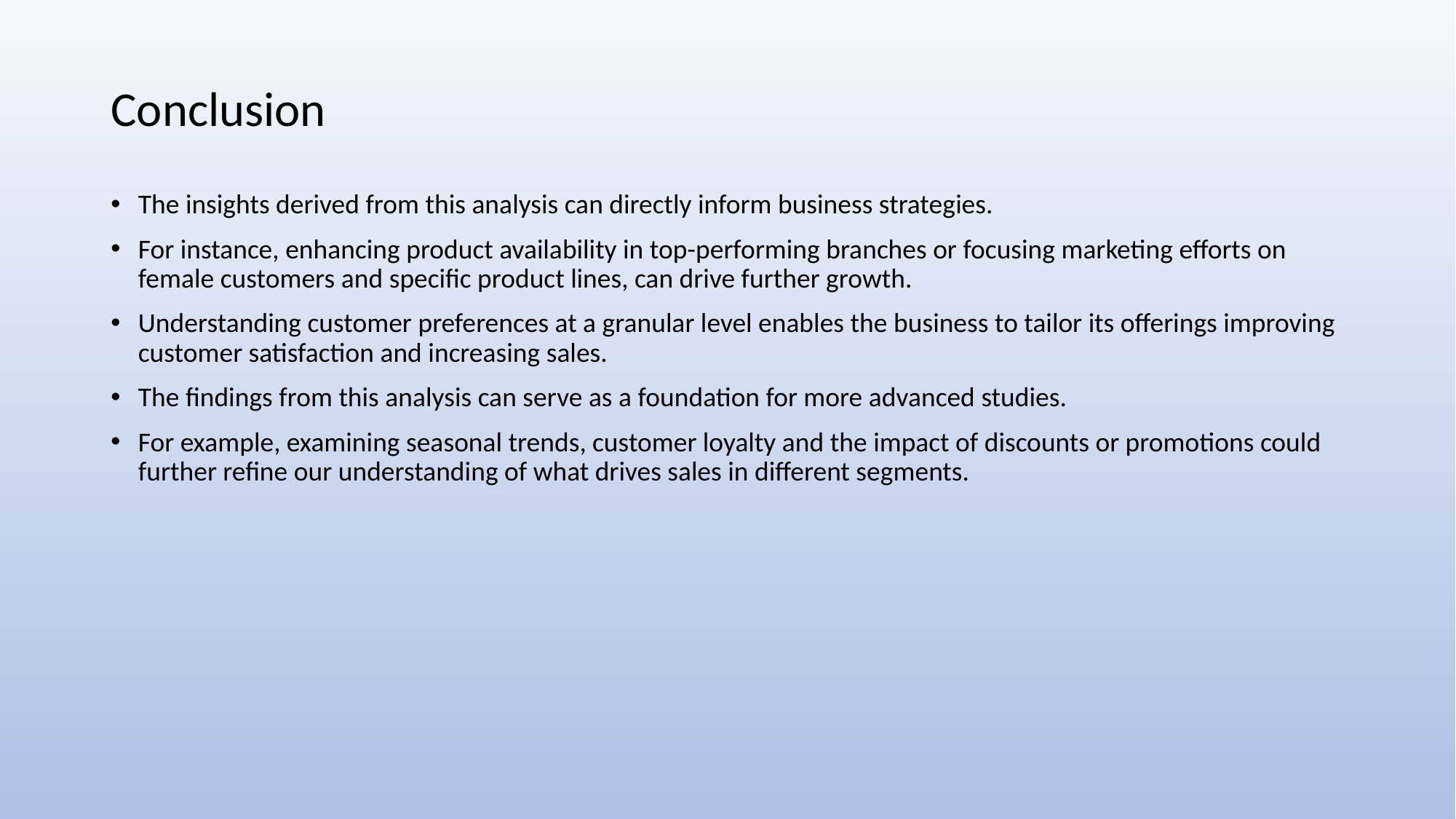

# Conclusion
The insights derived from this analysis can directly inform business strategies.
For instance, enhancing product availability in top-performing branches or focusing marketing efforts on female customers and specific product lines, can drive further growth.
Understanding customer preferences at a granular level enables the business to tailor its offerings improving customer satisfaction and increasing sales.
The findings from this analysis can serve as a foundation for more advanced studies.
For example, examining seasonal trends, customer loyalty and the impact of discounts or promotions could further refine our understanding of what drives sales in different segments.